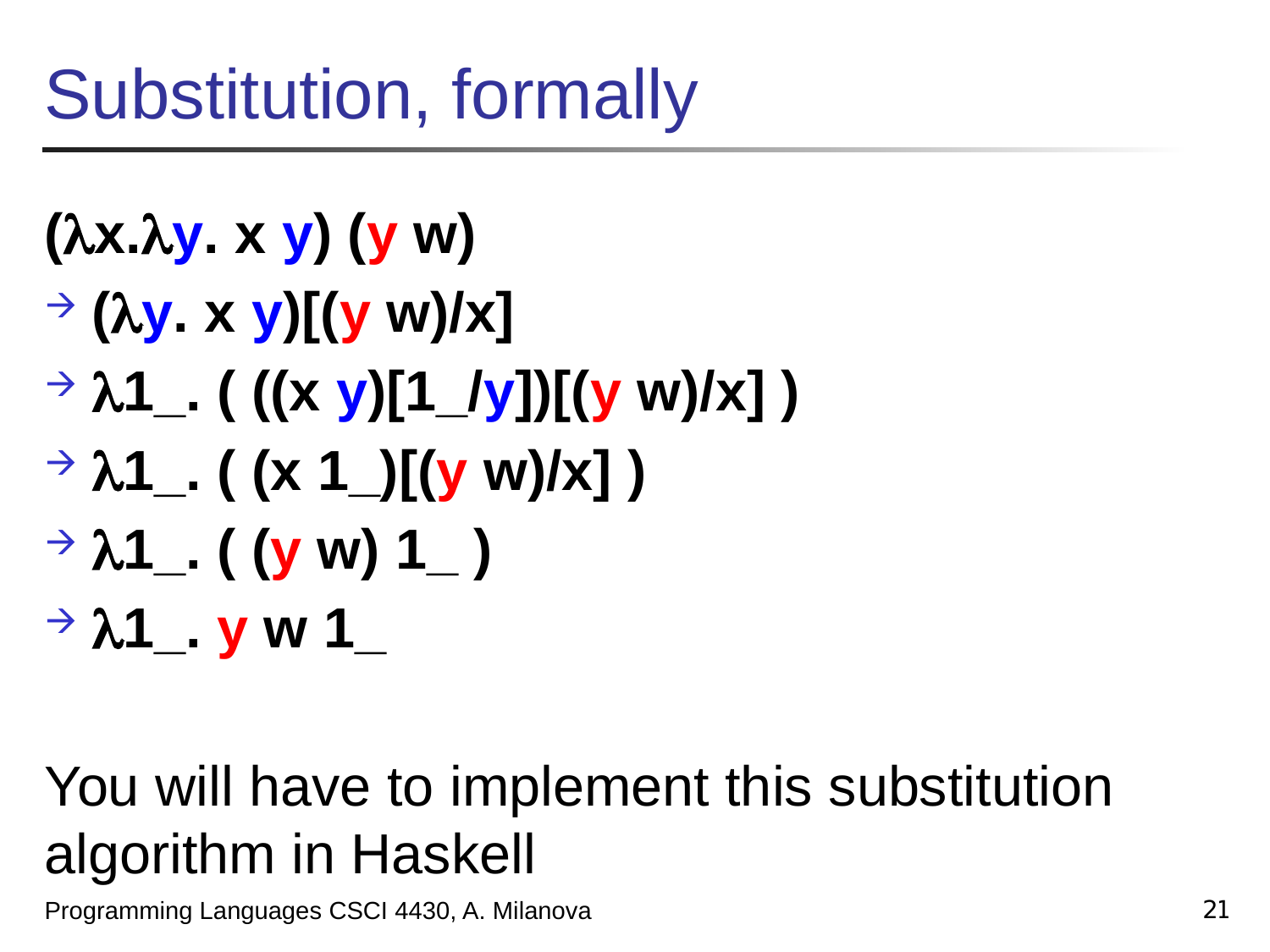

# Substitution, formally
(λx.λy. x y) (y w)
(λy. x y)[(y w)/x]
λ1_. ( ((x y)[1_/y])[(y w)/x] )
λ1_. ( (x 1_)[(y w)/x] )
λ1_. ( (y w) 1_ )
λ1_. y w 1_

You will have to implement this substitution algorithm in Haskell

21
Programming Languages CSCI 4430, A. Milanova